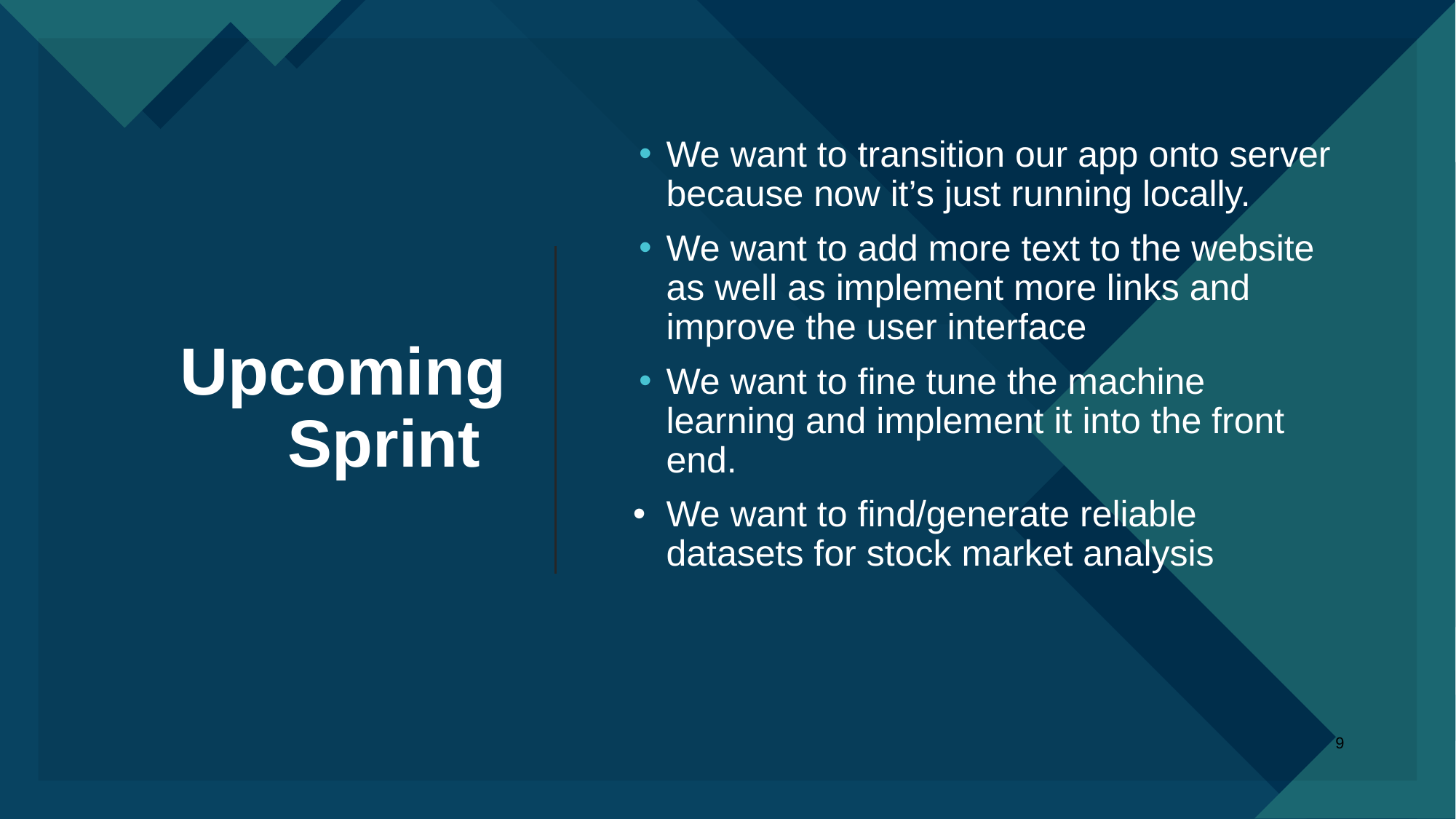

# Upcoming Sprint
We want to transition our app onto server because now it’s just running locally.
We want to add more text to the website as well as implement more links and improve the user interface
We want to fine tune the machine learning and implement it into the front end.
We want to find/generate reliable datasets for stock market analysis

9